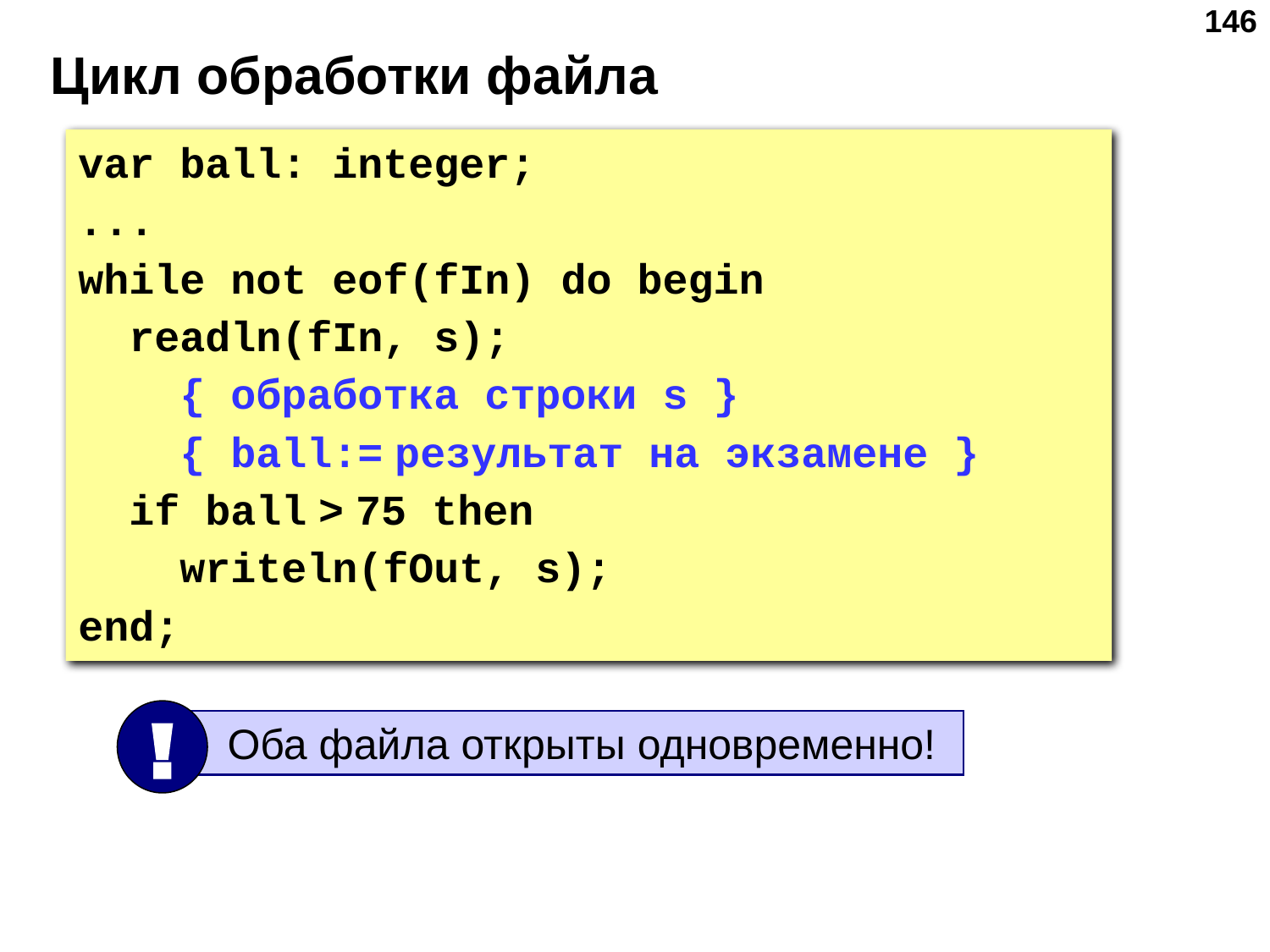

146
# Цикл обработки файла
var ball: integer;
...
while not eof(fIn) do begin
  readln(fIn, s);
    { обработка строки s }
    { ball:= результат на экзамене }
  if ball > 75 then
    writeln(fOut, s);
end;
!
  Оба файла открыты одновременно!